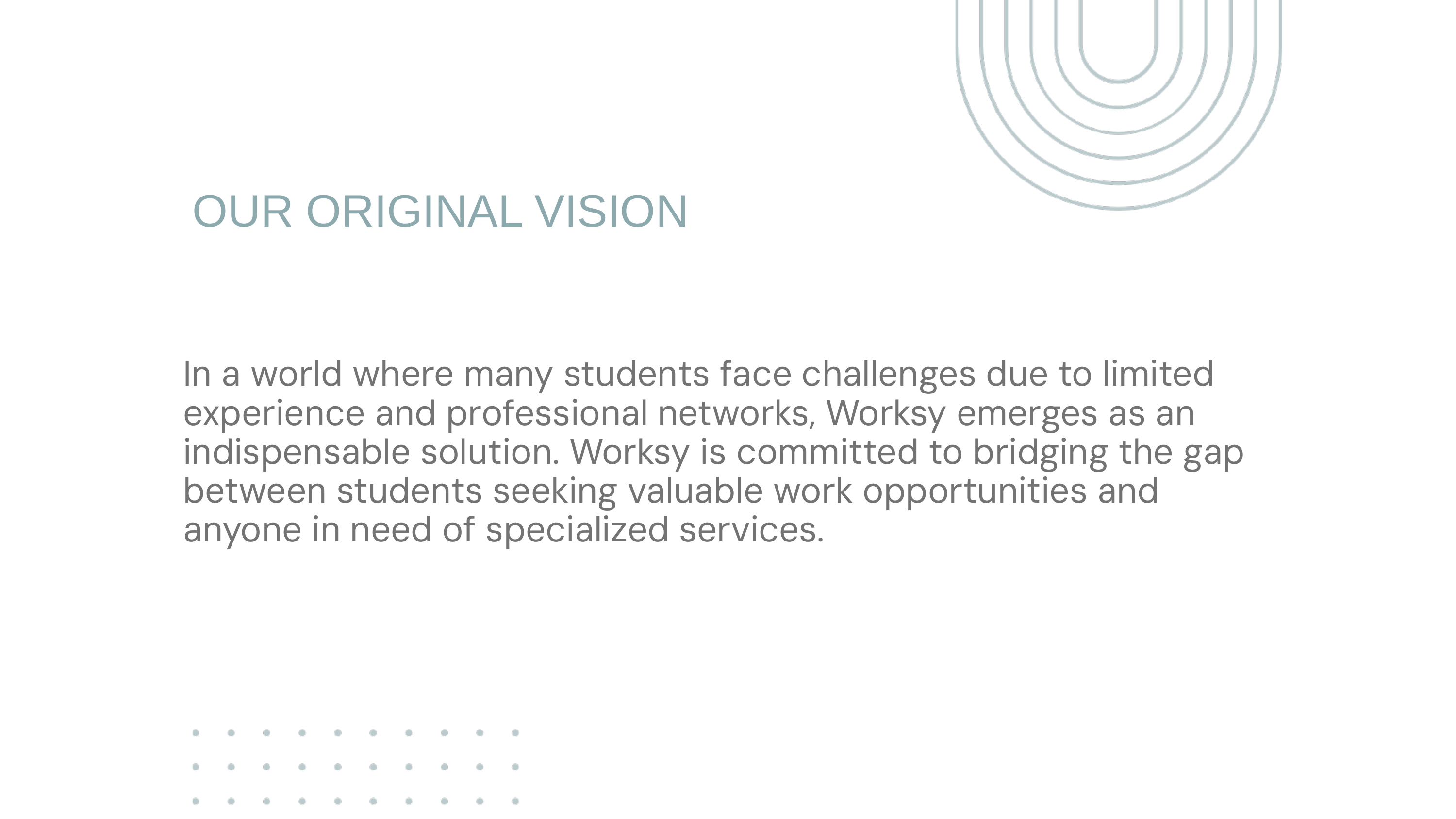

OUR ORIGINAL VISION
In a world where many students face challenges due to limited experience and professional networks, Worksy emerges as an indispensable solution. Worksy is committed to bridging the gap between students seeking valuable work opportunities and anyone in need of specialized services.